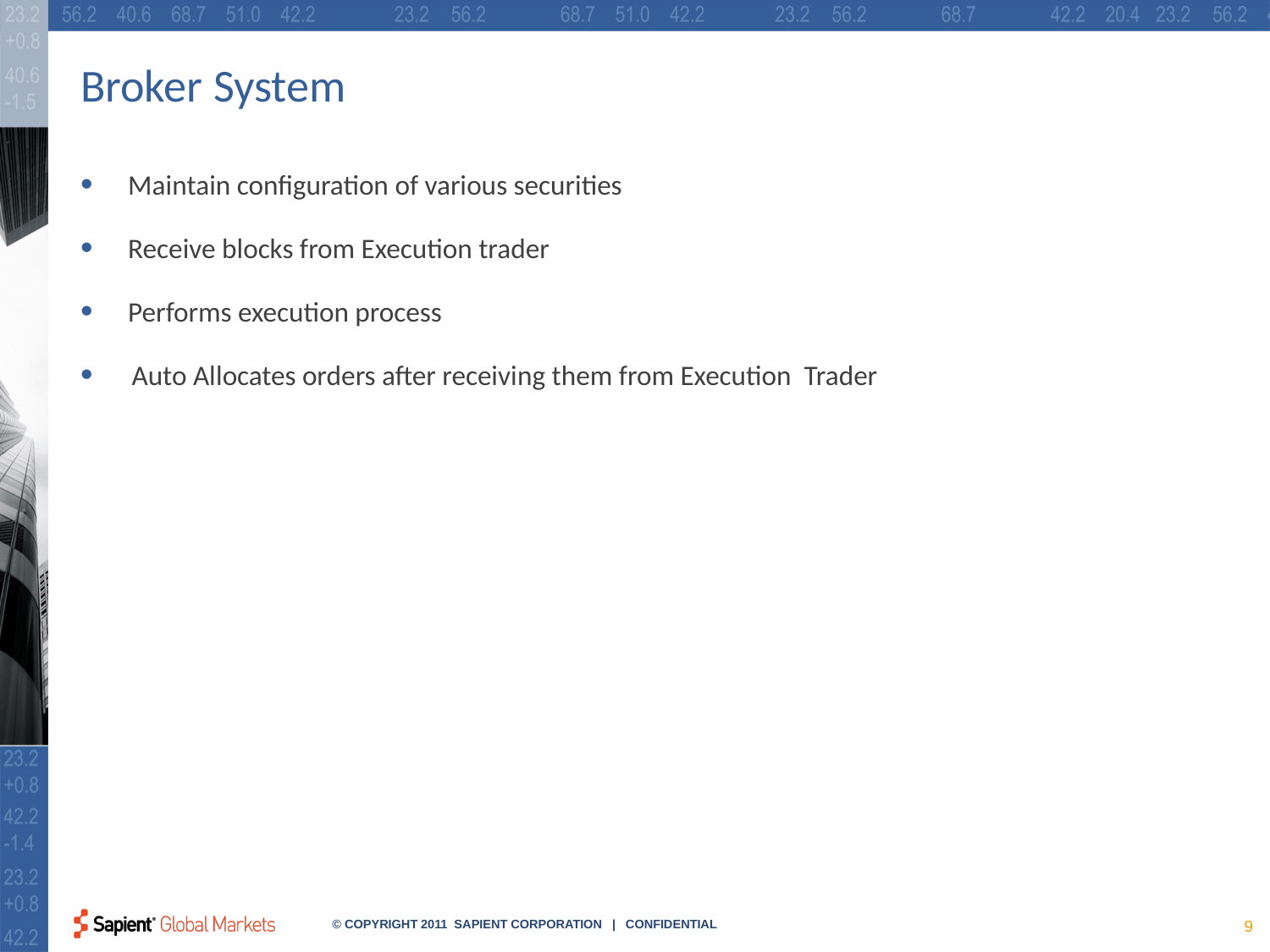

# Broker System

Maintain configuration of various securities

Receive blocks from Execution trader

Performs execution process

   Auto Allocates orders after receiving them from Execution  Trader